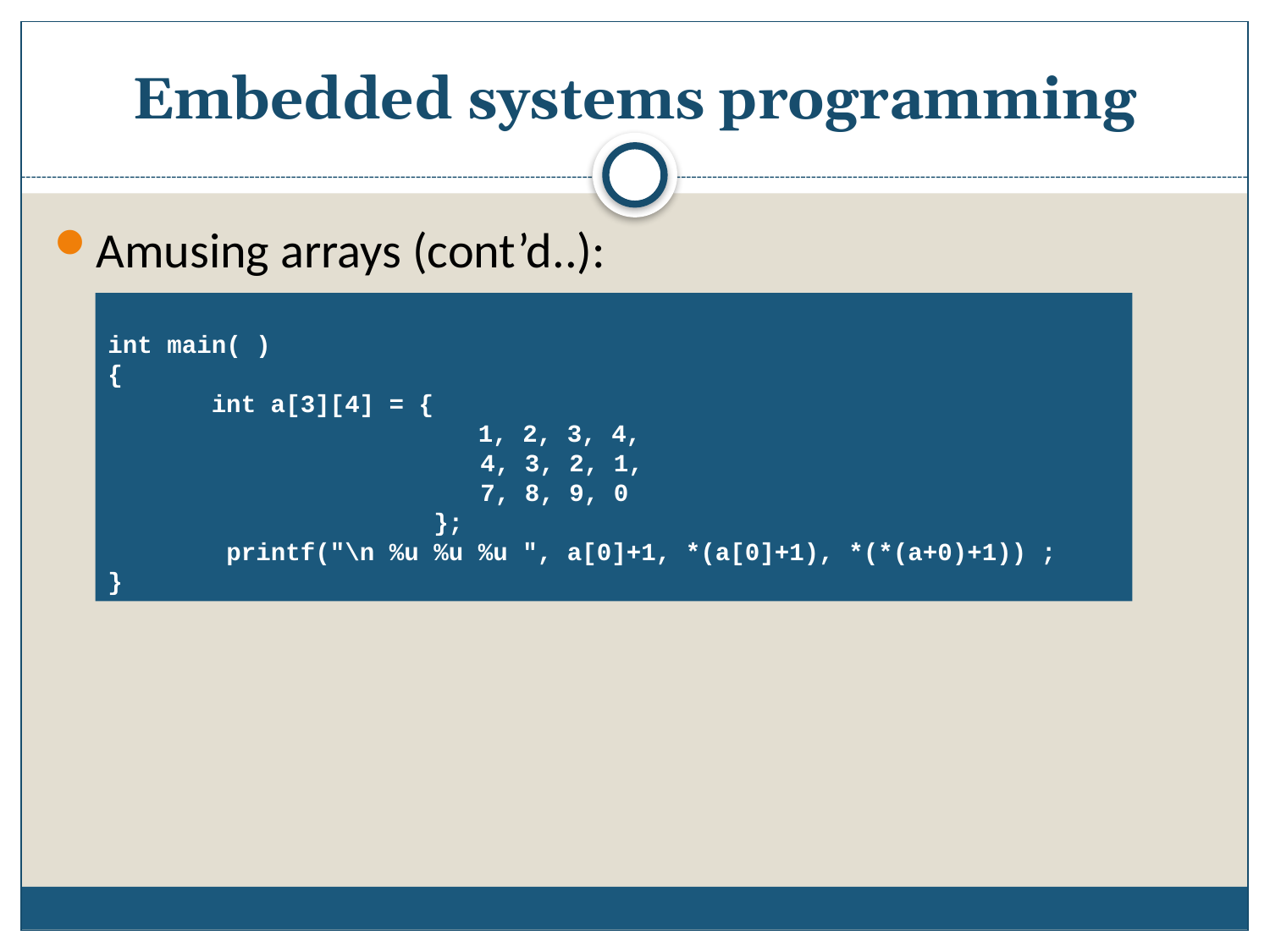

# Embedded systems programming
Amusing arrays (cont’d..):

int main( )
{
       int a[3][4] = {
                         1, 2, 3, 4,
            	        4, 3, 2, 1,
         	        7, 8, 9, 0
                      };
        printf("\n %u %u %u ", a[0]+1, *(a[0]+1), *(*(a+0)+1)) ;
}